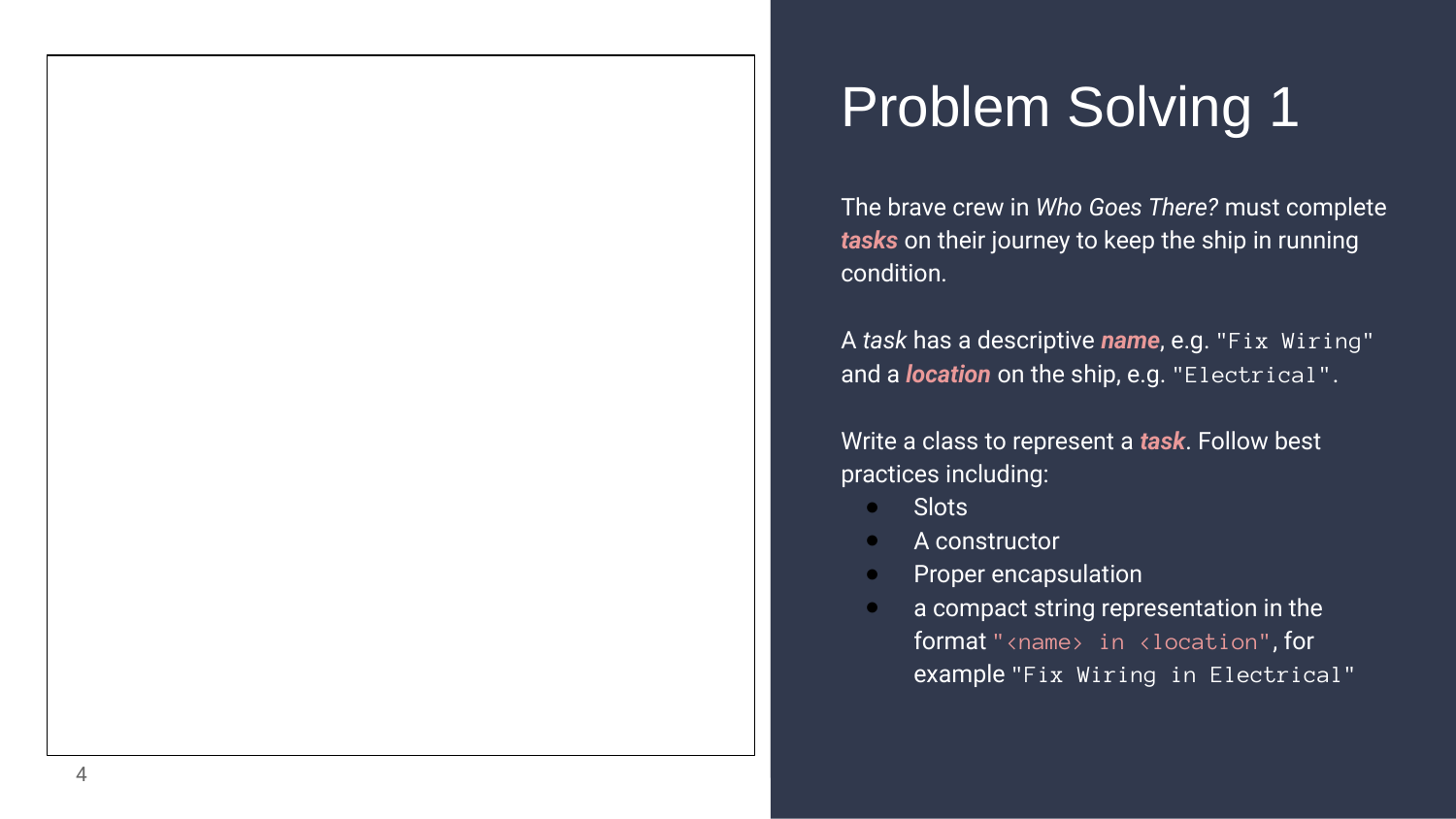

# Problem Solving 1
The brave crew in Who Goes There? must complete tasks on their journey to keep the ship in running condition.

A task has a descriptive name, e.g. "Fix Wiring" and a location on the ship, e.g. "Electrical".

Write a class to represent a task. Follow best practices including:
Slots
A constructor
Proper encapsulation
a compact string representation in the format "<name> in <location", for example "Fix Wiring in Electrical"
4